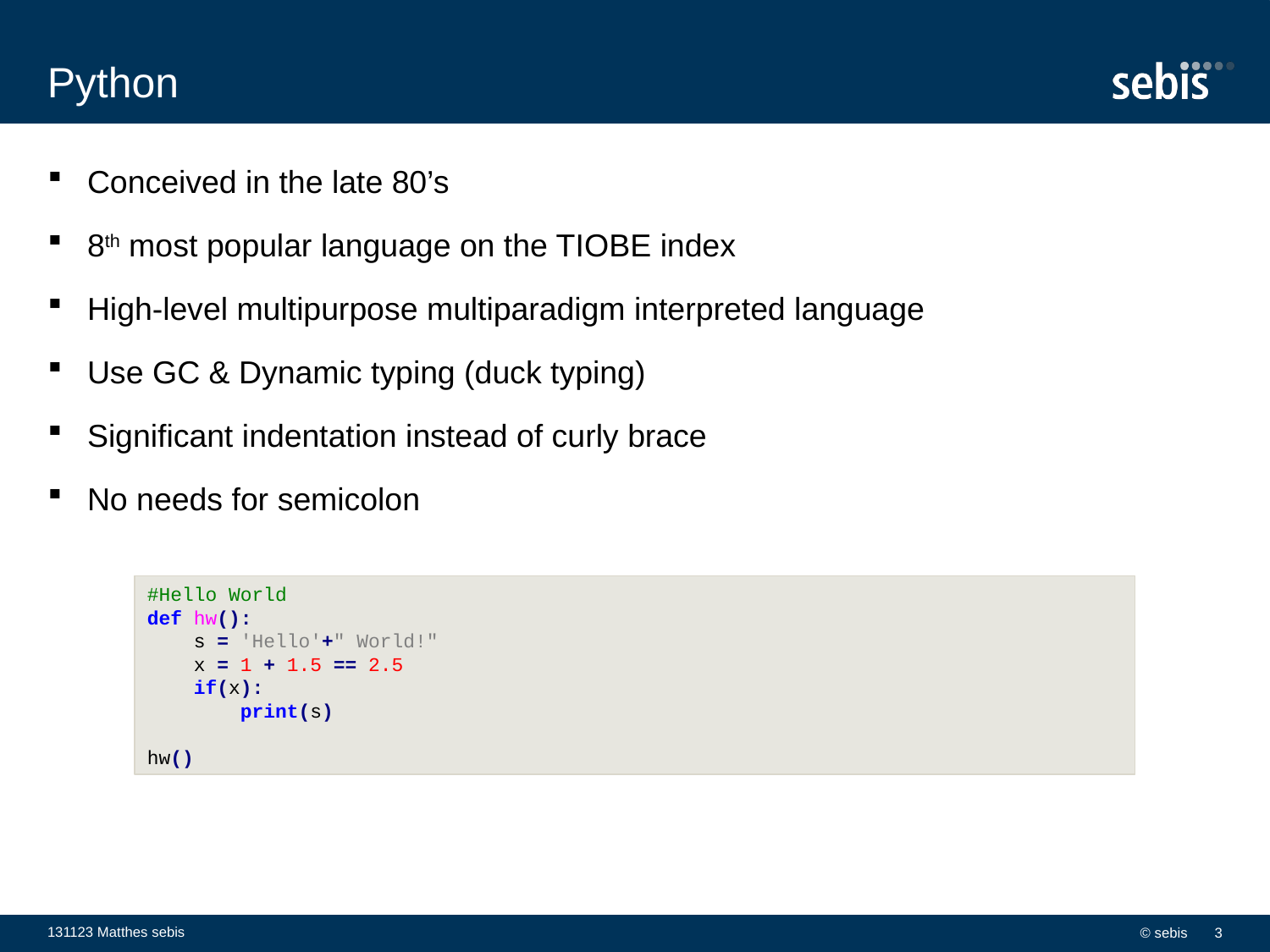

# Python
Conceived in the late 80’s
8th most popular language on the TIOBE index
High-level multipurpose multiparadigm interpreted language
Use GC & Dynamic typing (duck typing)
Significant indentation instead of curly brace
No needs for semicolon

#Hello World
def hw():
    s = 'Hello'+" World!"
    x = 1 + 1.5 == 2.5
    if(x):
        print(s)

hw()
131123 Matthes sebis
© sebis
3